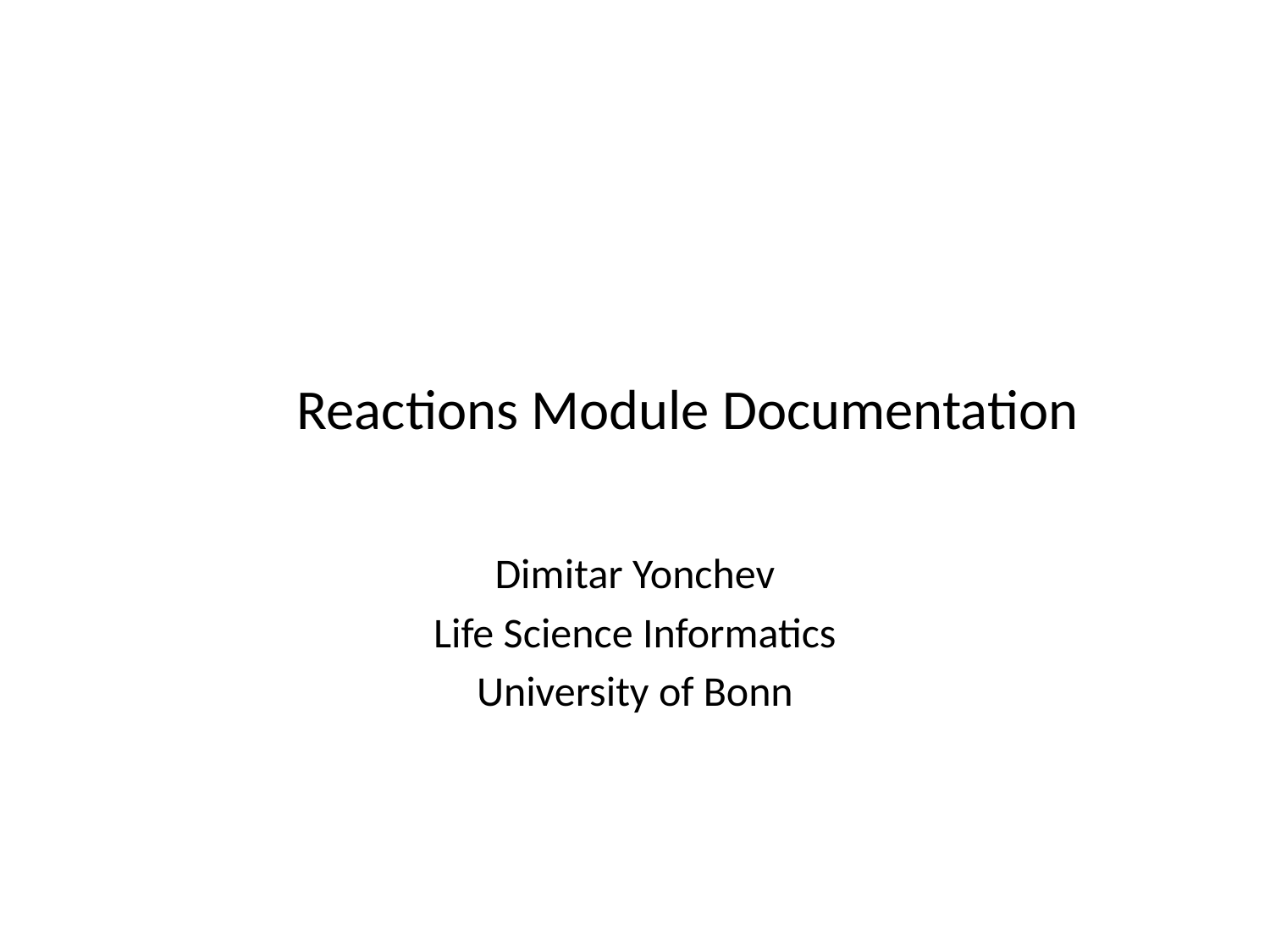

# Reactions Module Documentation
Dimitar Yonchev
Life Science Informatics
University of Bonn